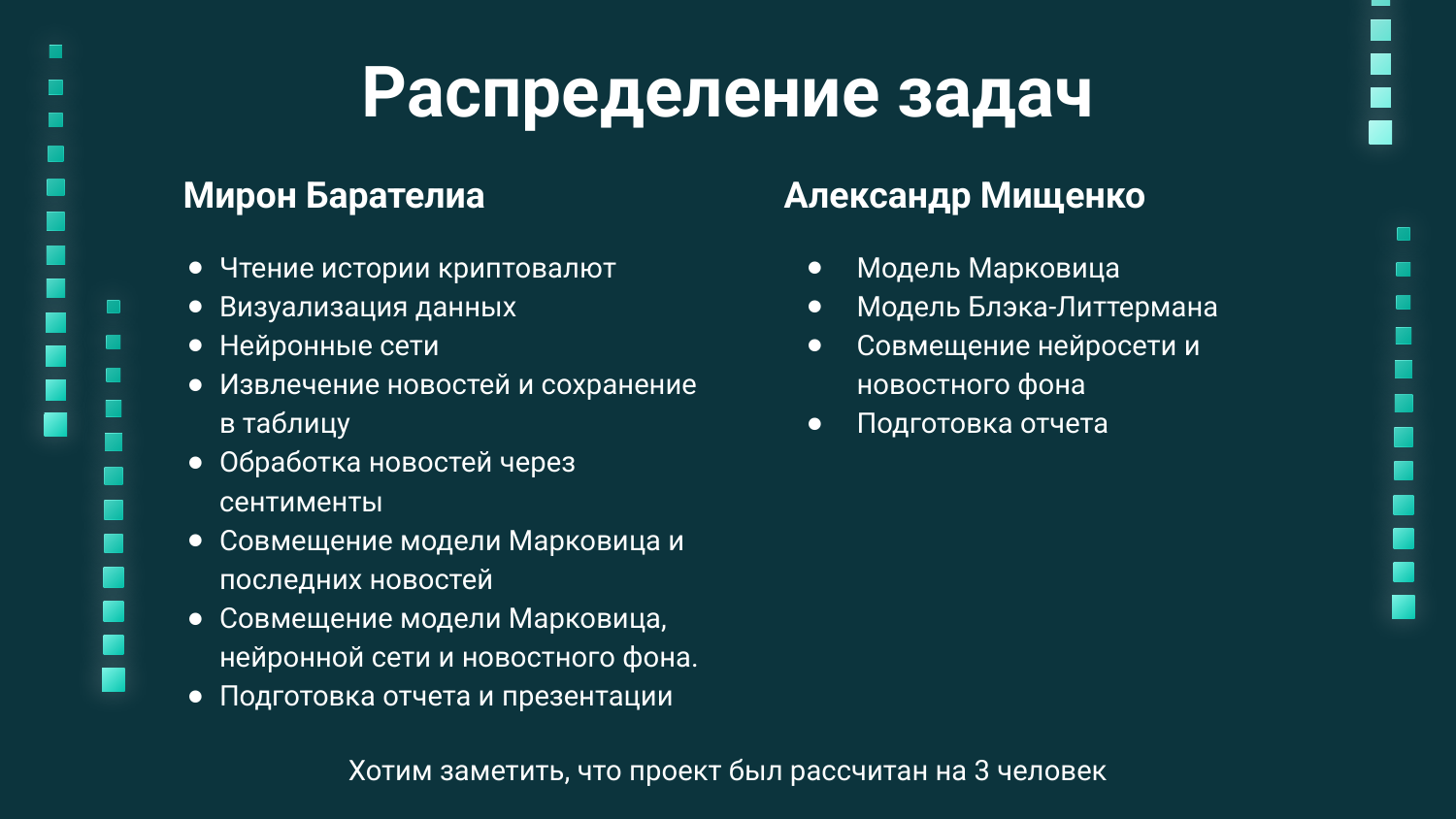

# Распределение задач
Мирон Барателиа
Александр Мищенко
Чтение истории криптовалют
Визуализация данных
Нейронные сети
Извлечение новостей и сохранение в таблицу
Обработка новостей через сентименты
Совмещение модели Марковица и последних новостей
Совмещение модели Марковица, нейронной сети и новостного фона.
Подготовка отчета и презентации
Модель Марковица
Модель Блэка-Литтермана
Совмещение нейросети и новостного фона
Подготовка отчета

Хотим заметить, что проект был рассчитан на 3 человек